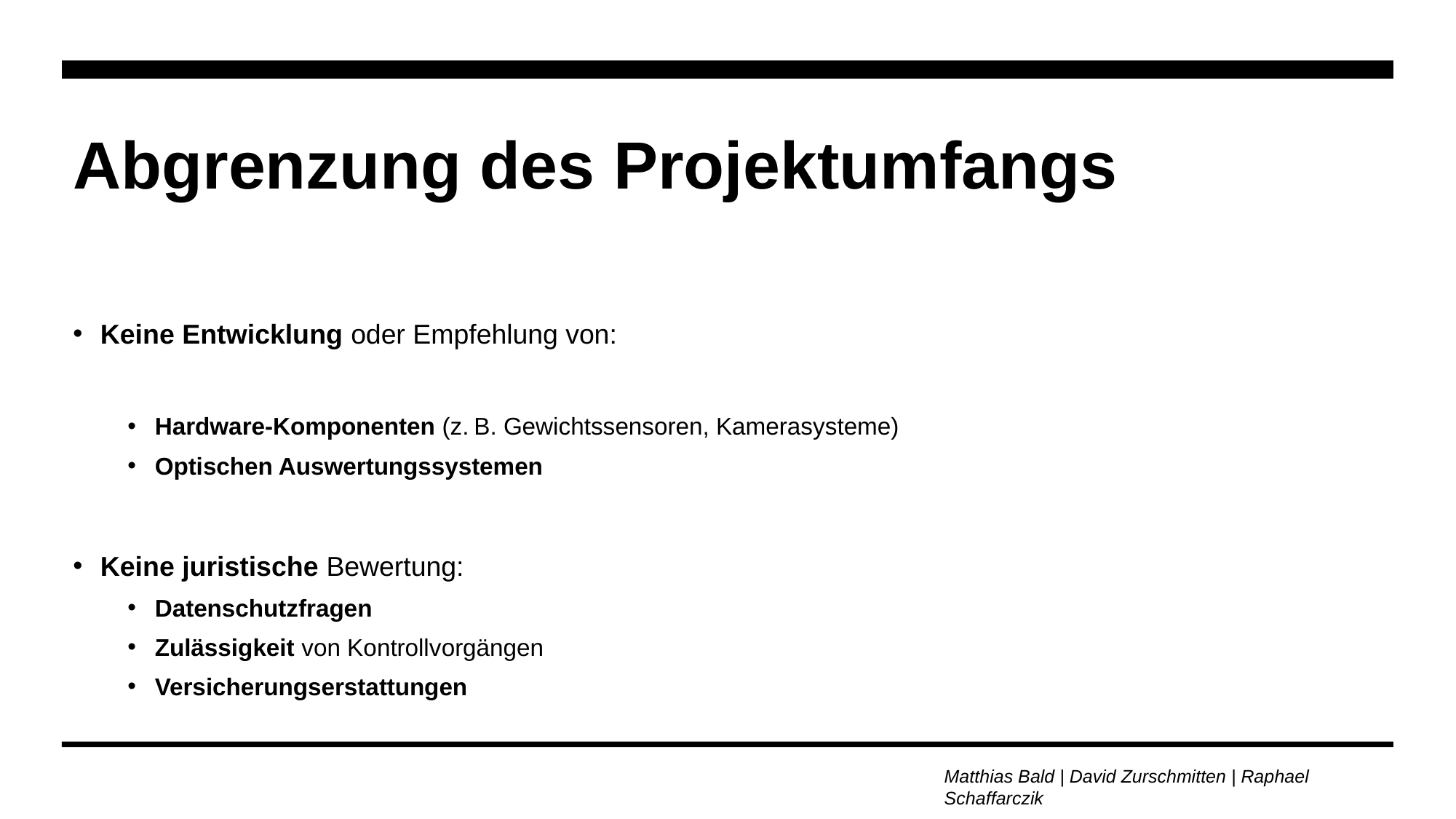

# Abgrenzung des Projektumfangs
Keine Entwicklung oder Empfehlung von:

Hardware-Komponenten (z. B. Gewichtssensoren, Kamerasysteme)
Optischen Auswertungssystemen

Keine juristische Bewertung:
Datenschutzfragen
Zulässigkeit von Kontrollvorgängen
Versicherungserstattungen